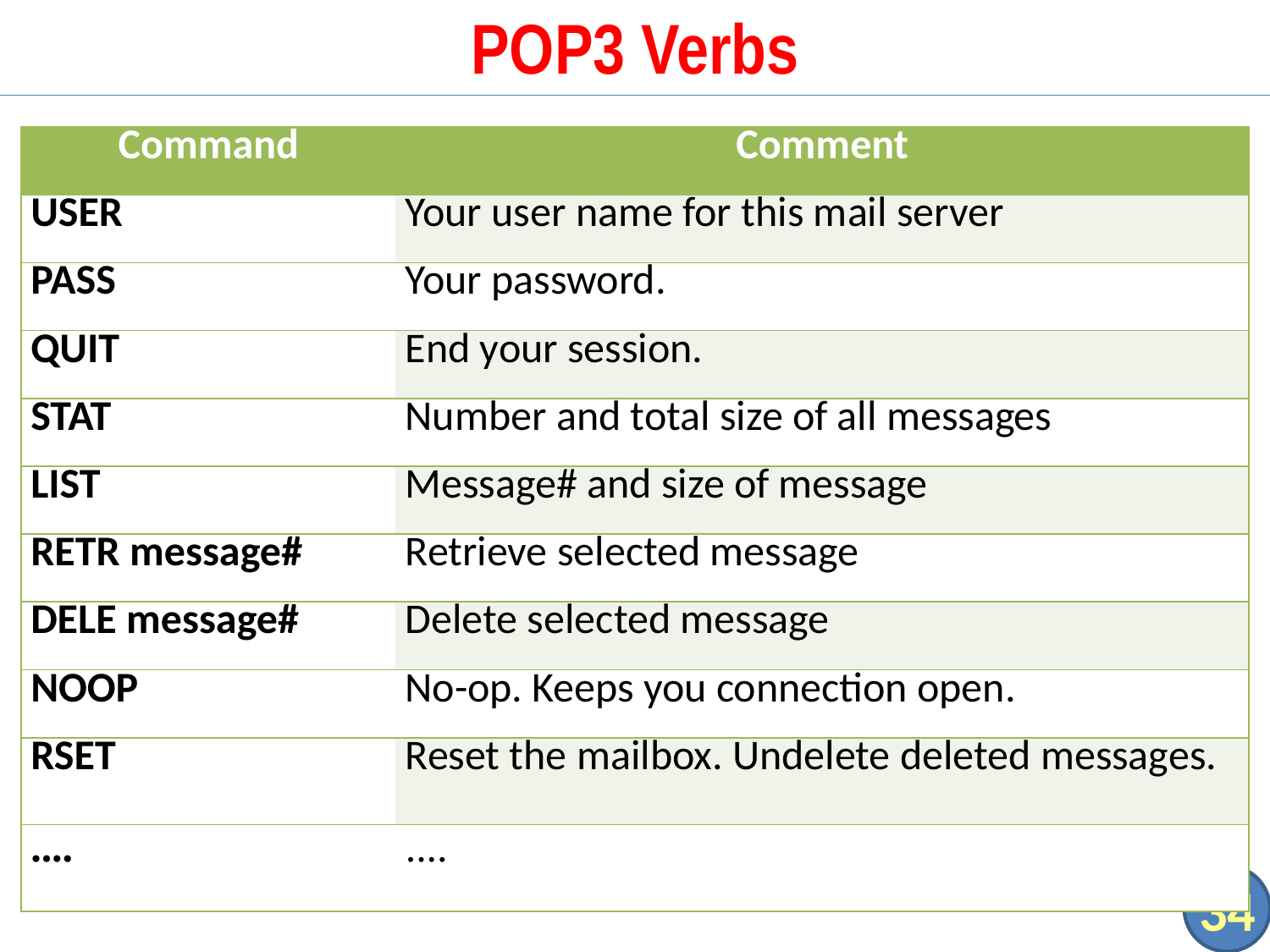

# POP3 Verbs
| Command | Comment |
| --- | --- |
| USER | Your user name for this mail server |
| PASS | Your password. |
| QUIT | End your session. |
| STAT | Number and total size of all messages |
| LIST | Message# and size of message |
| RETR message# | Retrieve selected message |
| DELE message# | Delete selected message |
| NOOP | No-op. Keeps you connection open. |
| RSET | Reset the mailbox. Undelete deleted messages. |
| .... | .... |
34